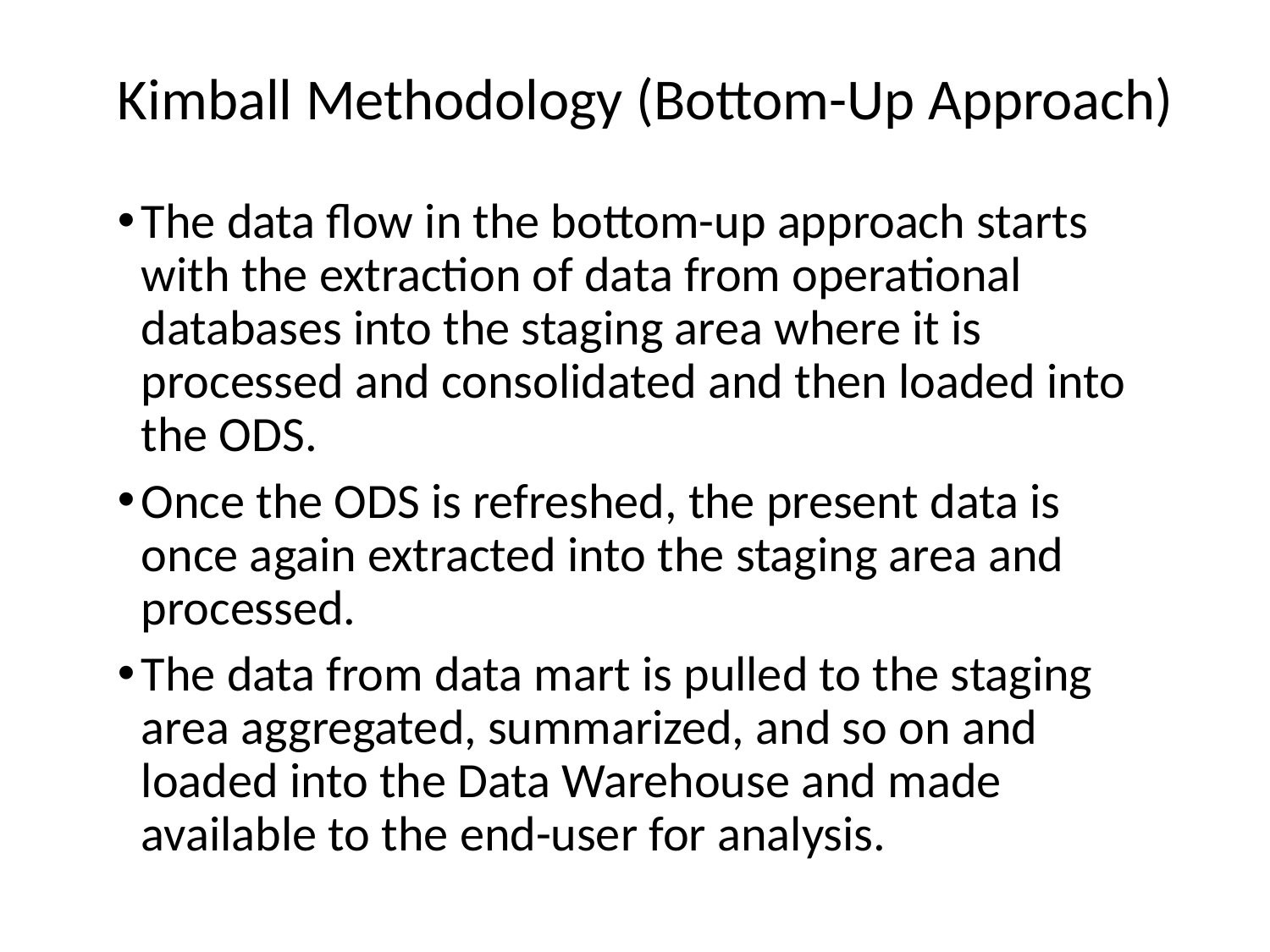

# Kimball Methodology (Bottom-Up Approach)
The data flow in the bottom-up approach starts with the extraction of data from operational databases into the staging area where it is processed and consolidated and then loaded into the ODS.
Once the ODS is refreshed, the present data is once again extracted into the staging area and processed.
The data from data mart is pulled to the staging area aggregated, summarized, and so on and loaded into the Data Warehouse and made available to the end-user for analysis.